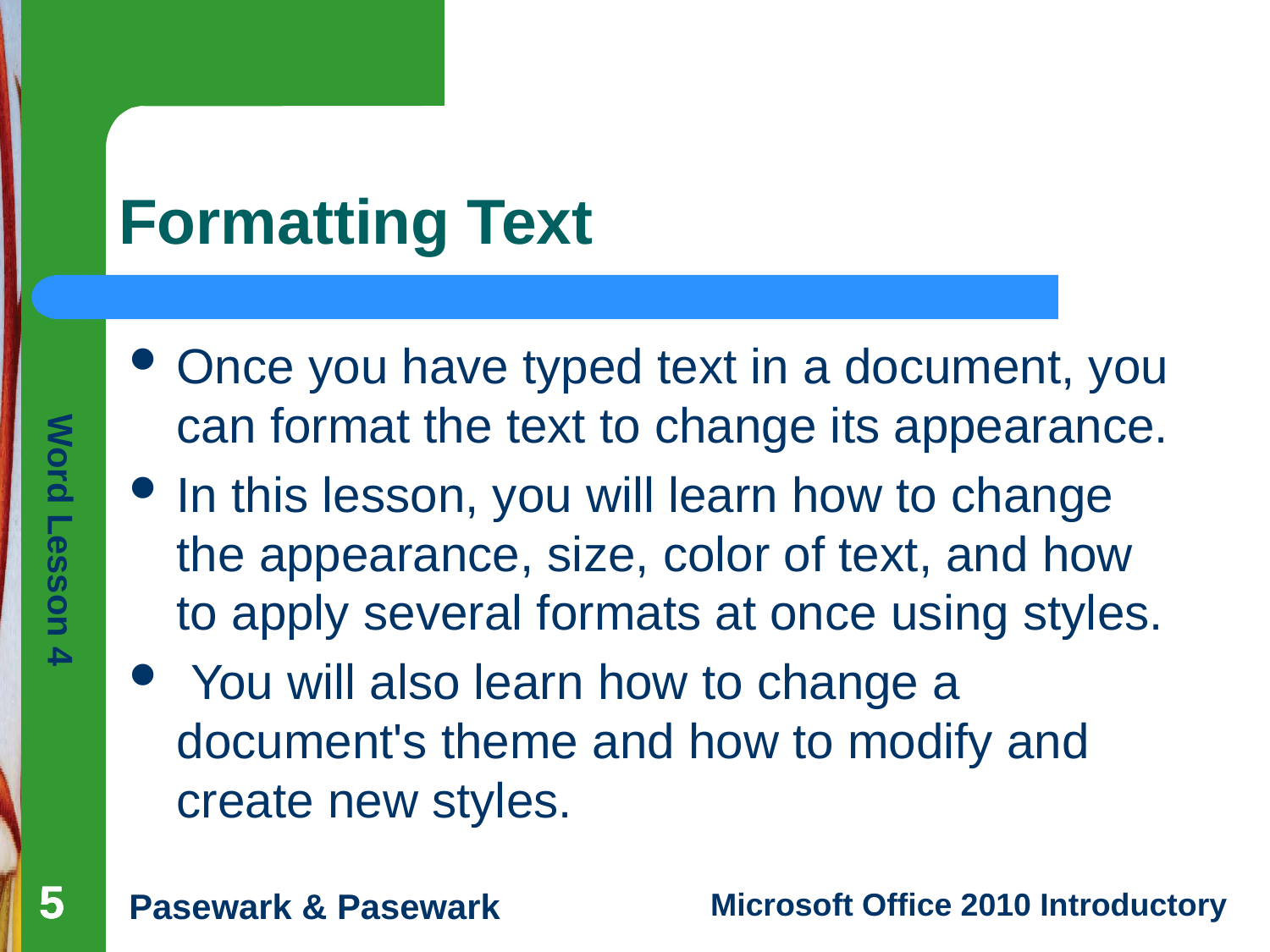

# Formatting Text
Once you have typed text in a document, you can format the text to change its appearance.
In this lesson, you will learn how to change the appearance, size, color of text, and how to apply several formats at once using styles.
 You will also learn how to change a document's theme and how to modify and create new styles.
5
5
5